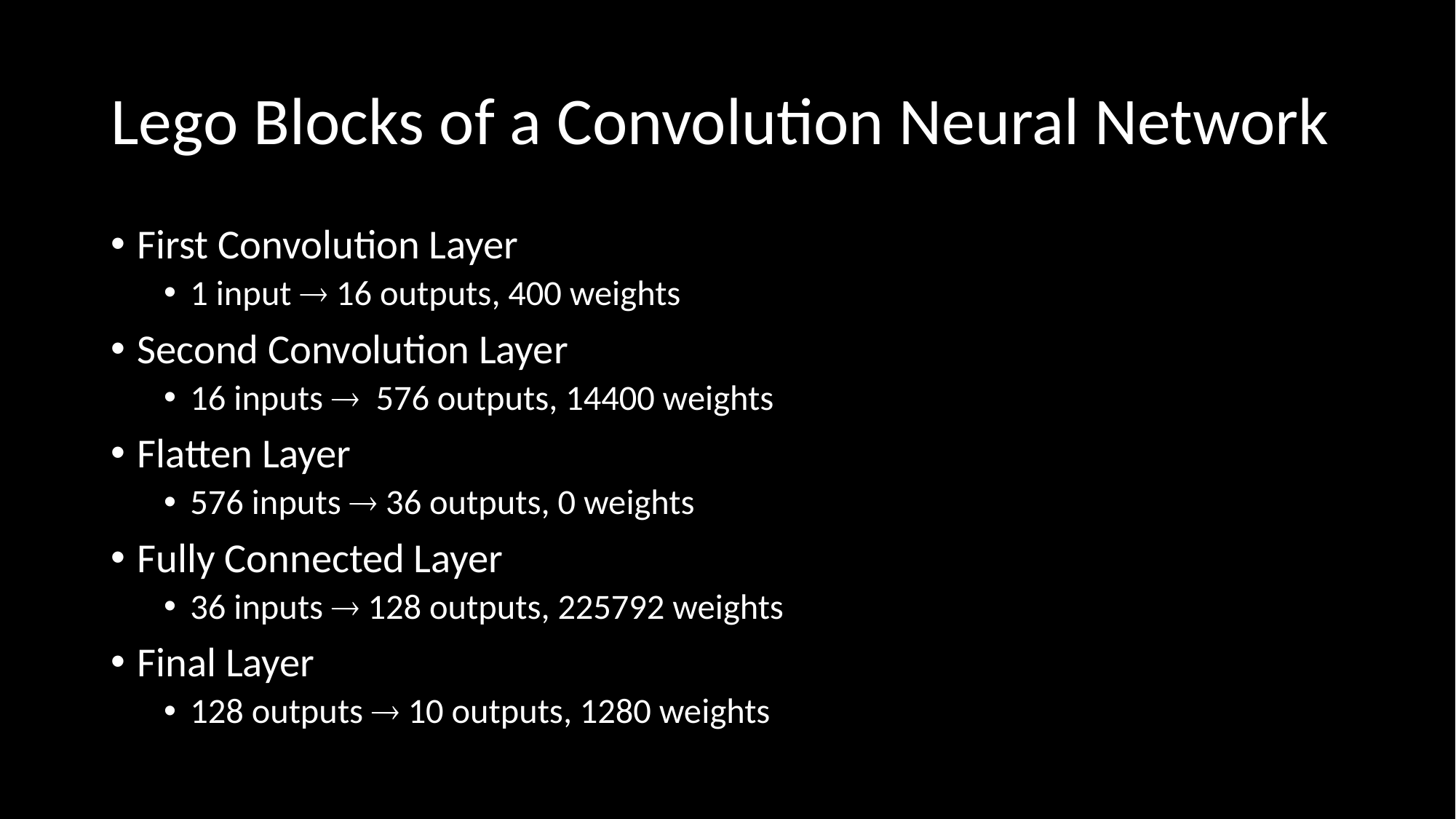

# Lego Blocks of a Convolution Neural Network
First Convolution Layer
1 input → 16 outputs, 400 weights
Second Convolution Layer
16 inputs →  576 outputs, 14400 weights
Flatten Layer
576 inputs → 36 outputs, 0 weights
Fully Connected Layer
36 inputs → 128 outputs, 225792 weights
Final Layer
128 outputs → 10 outputs, 1280 weights